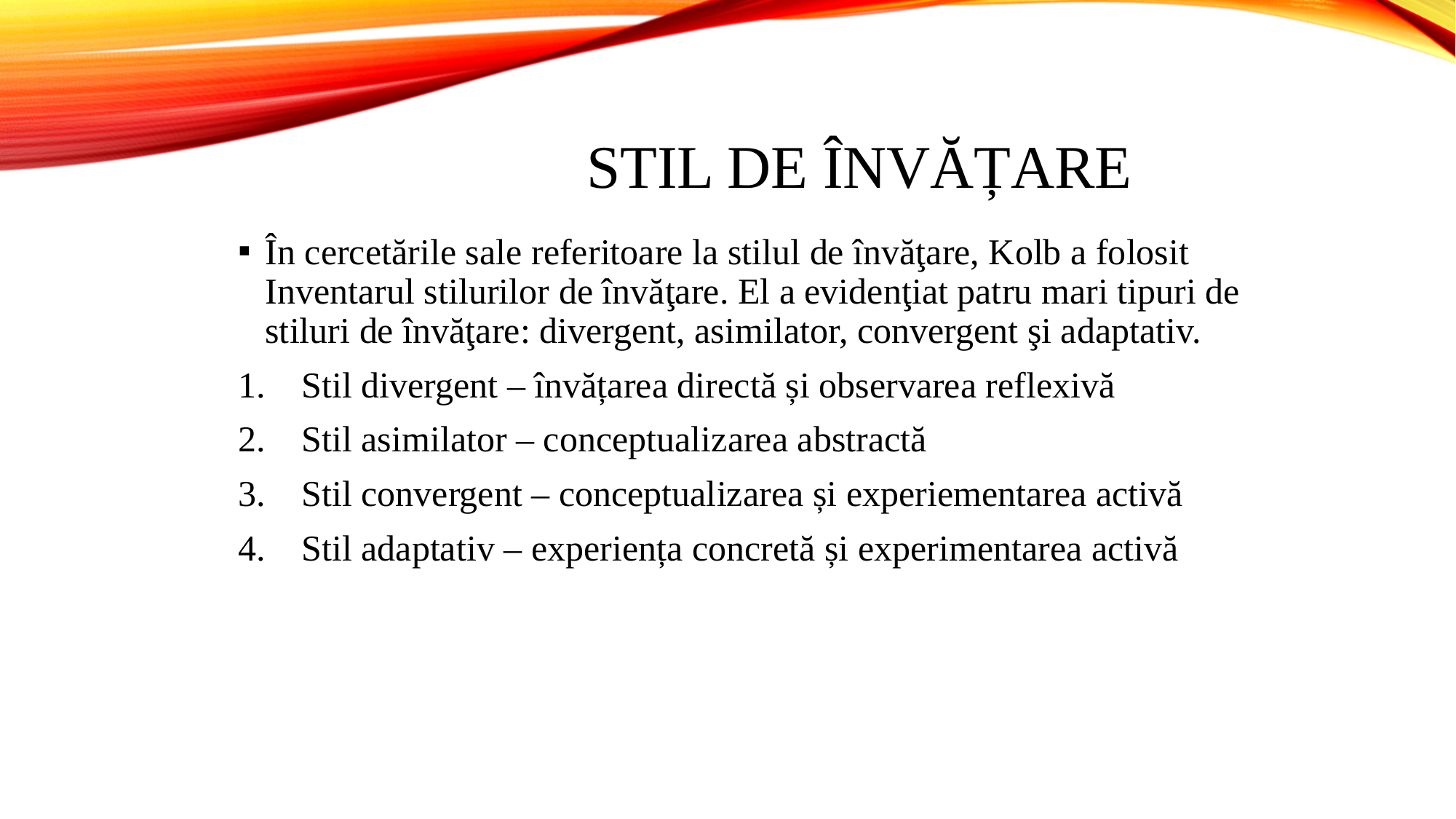

# STIL DE ÎNVĂȚARE
În cercetările sale referitoare la stilul de învăţare, Kolb a folosit Inventarul stilurilor de învăţare. El a evidenţiat patru mari tipuri de stiluri de învăţare: divergent, asimilator, convergent şi adaptativ.
 Stil divergent – învățarea directă și observarea reflexivă
 Stil asimilator – conceptualizarea abstractă
 Stil convergent – conceptualizarea și experiementarea activă
 Stil adaptativ – experiența concretă și experimentarea activă